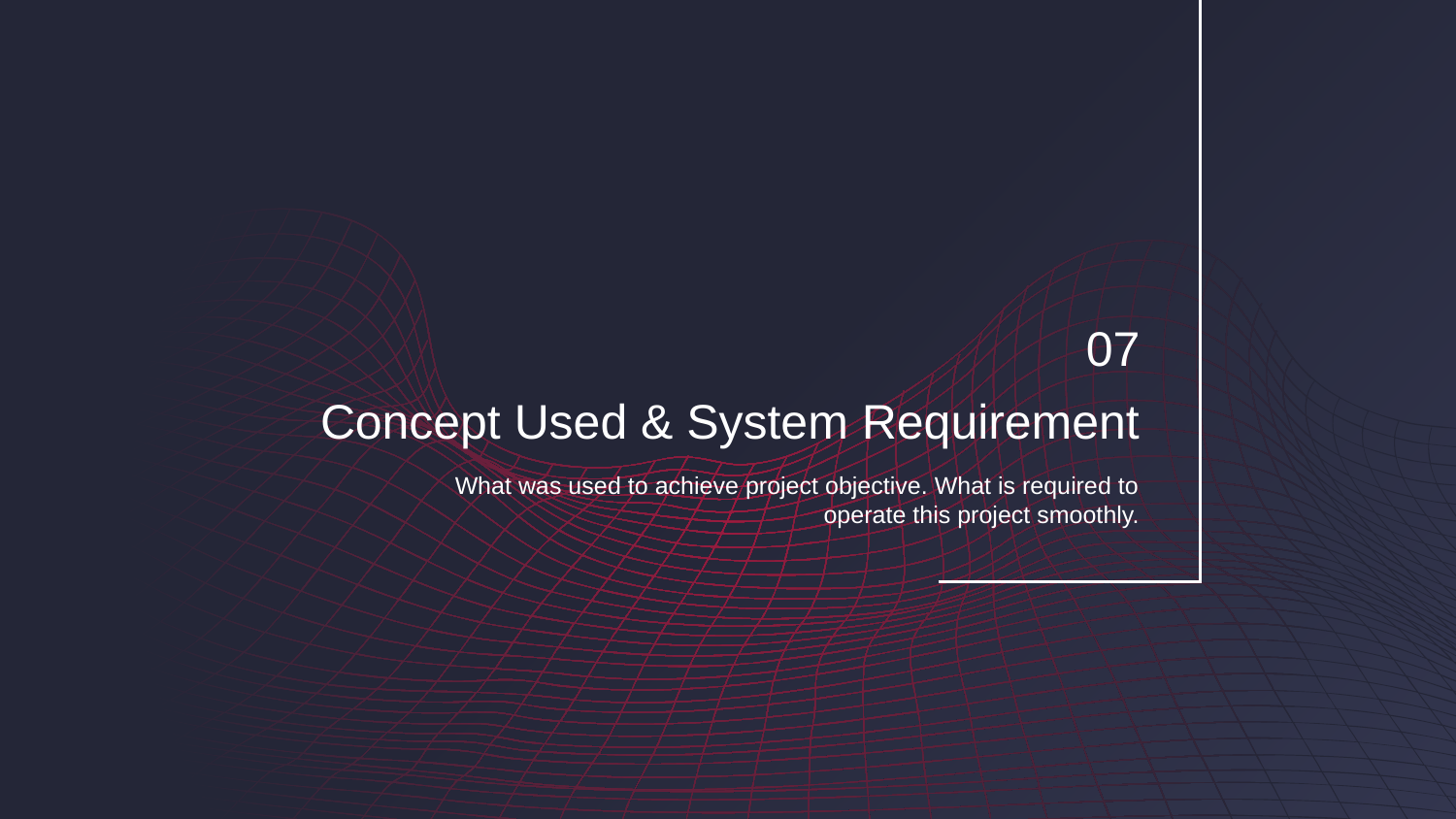

07
# Concept Used & System Requirement
What was used to achieve project objective. What is required to operate this project smoothly.